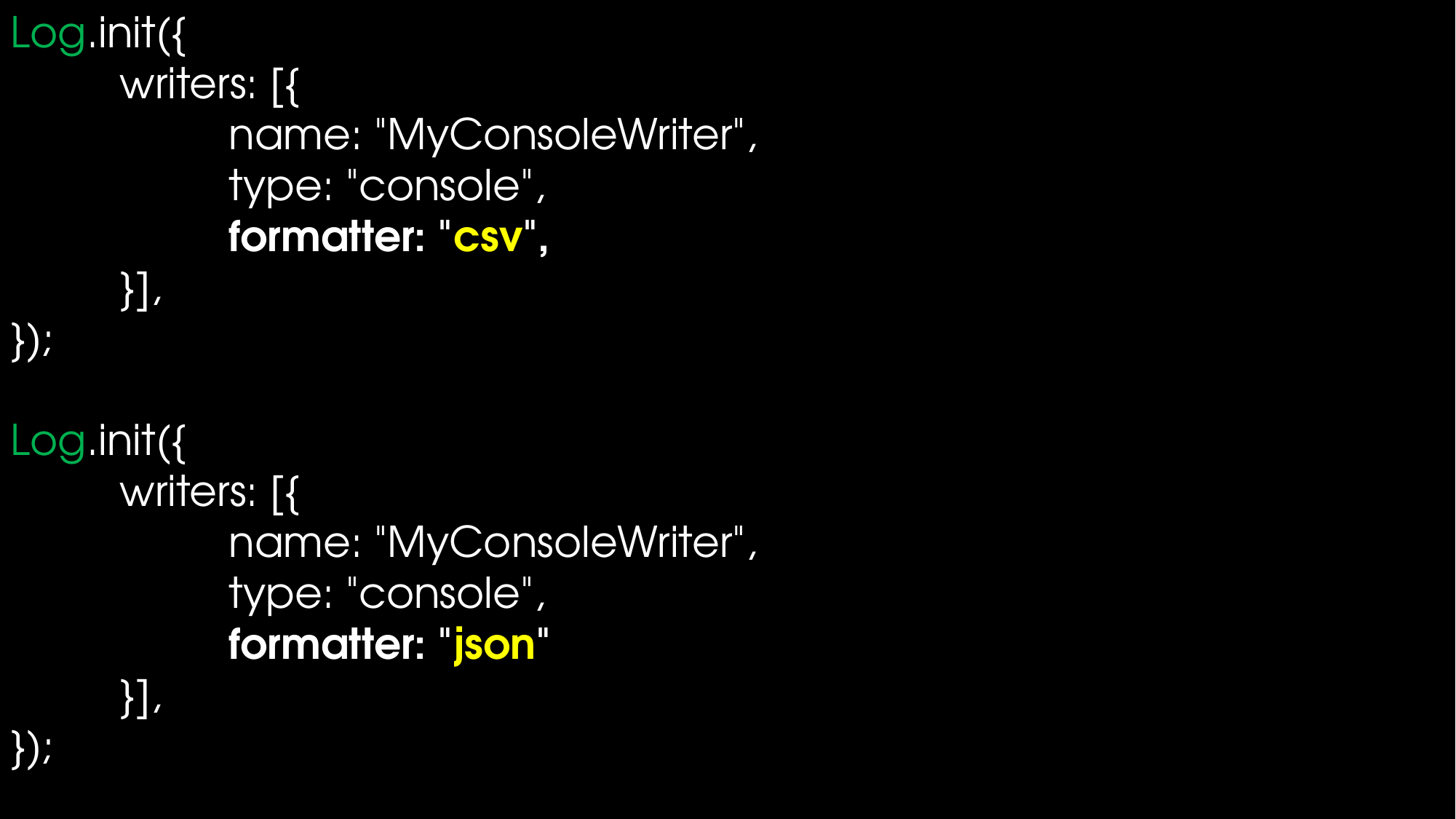

Log.init({
	writers: [{
		name: "MyConsoleWriter",
		type: "console",
		formatter: "csv",
	}],
});

Log.init({
	writers: [{
		name: "MyConsoleWriter",
		type: "console",
		formatter: "json"
	}],
});